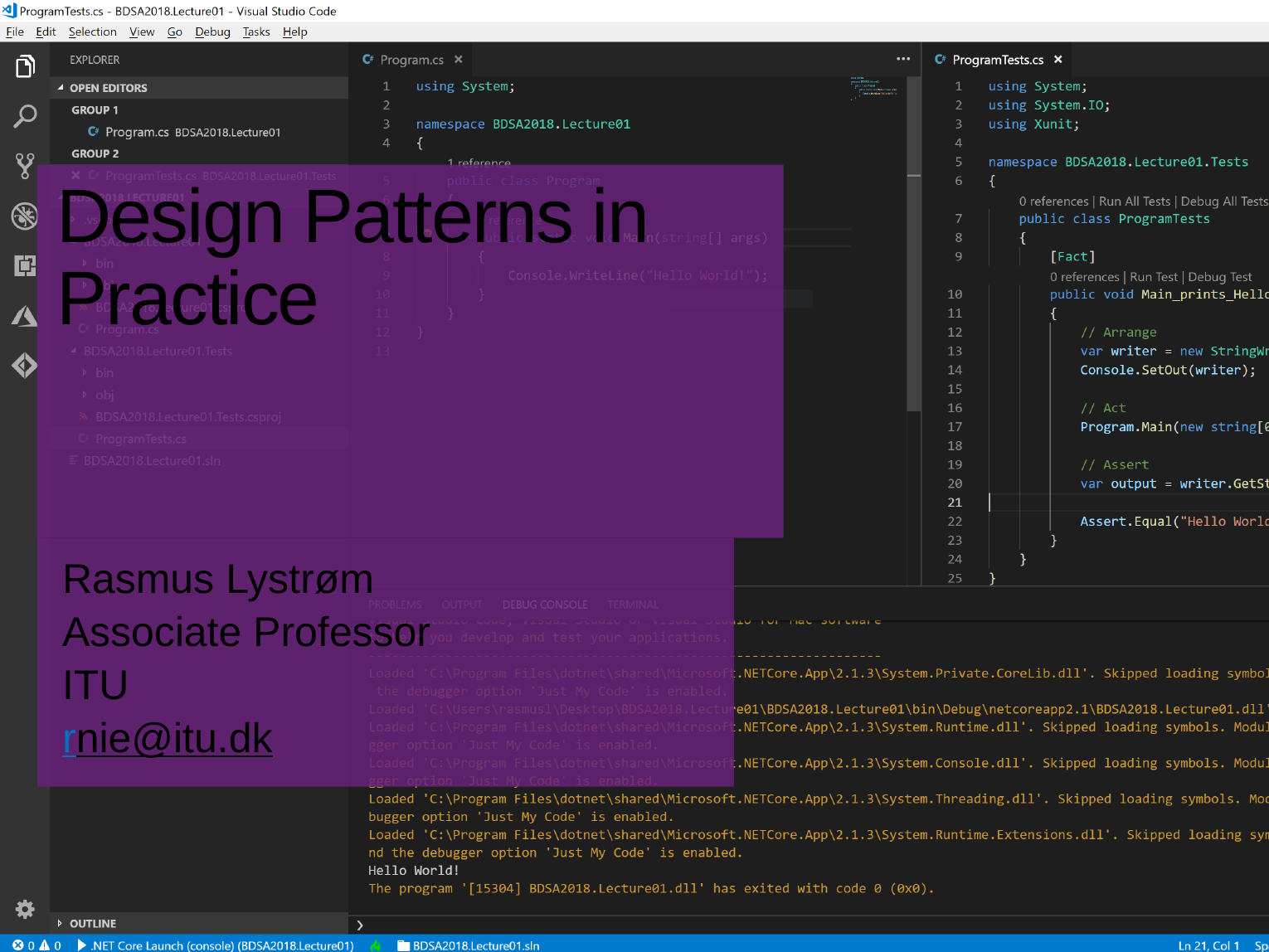

# Design Patterns in Practice
Rasmus Lystrøm
Associate Professor
ITU
rnie@itu.dk